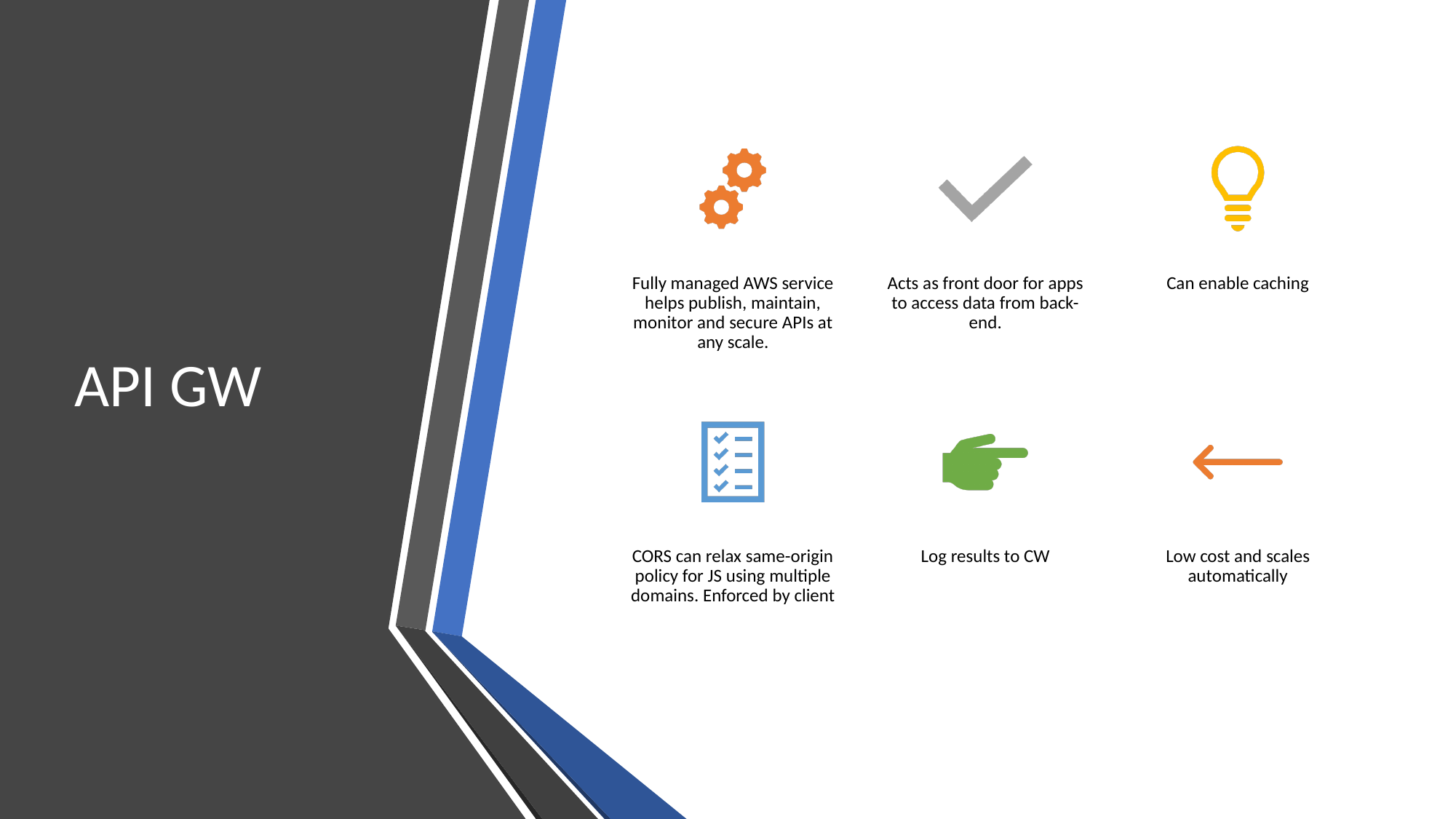

# API GW
Fully managed AWS service helps publish, maintain, monitor and secure APIs at any scale.
Acts as front door for apps to access data from back-end.
Can enable caching
CORS can relax same-origin policy for JS using multiple domains. Enforced by client
Log results to CW
Low cost and scales automatically